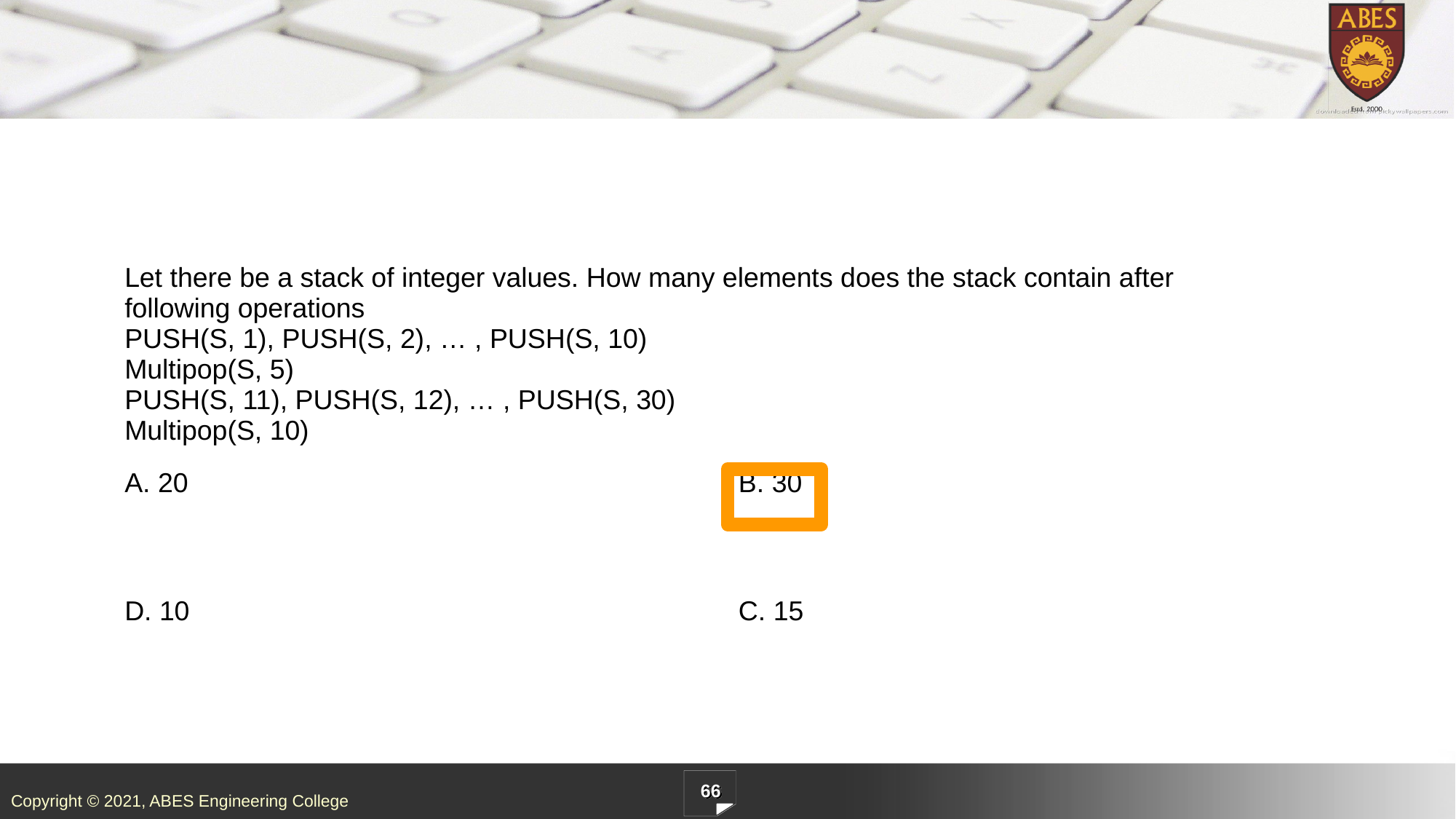

| Let there be a stack of integer values. How many elements does the stack contain after following operations PUSH(S, 1), PUSH(S, 2), … , PUSH(S, 10) Multipop(S, 5) PUSH(S, 11), PUSH(S, 12), … , PUSH(S, 30) Multipop(S, 10) |  |
| --- | --- |
| A. 20 | B. 30 |
| D. 10 | C. 15 |

66